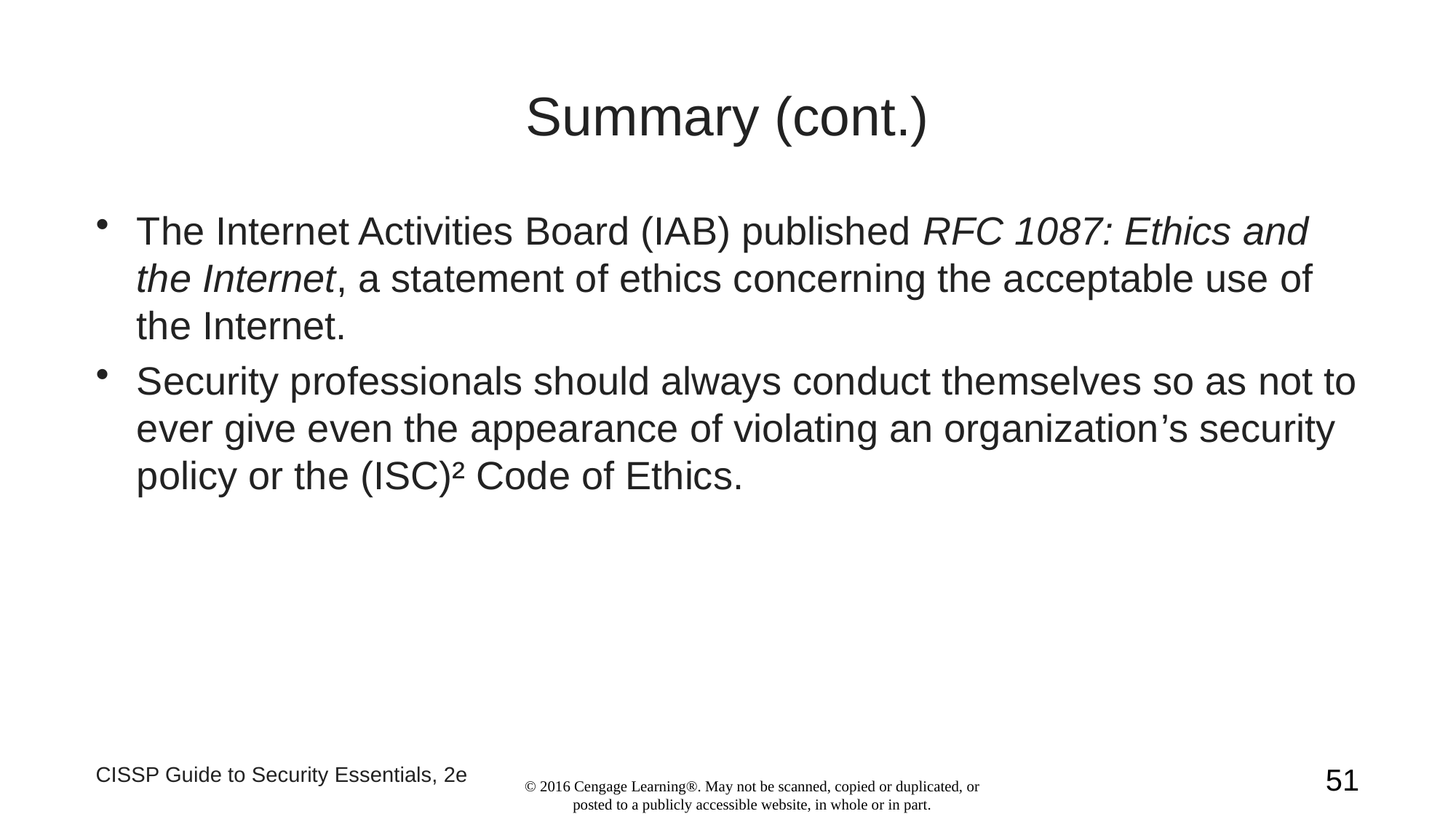

# Summary (cont.)
The Internet Activities Board (IAB) published RFC 1087: Ethics and the Internet, a statement of ethics concerning the acceptable use of the Internet.
Security professionals should always conduct themselves so as not to ever give even the appearance of violating an organization’s security policy or the (ISC)² Code of Ethics.
CISSP Guide to Security Essentials, 2e
51
© 2016 Cengage Learning®. May not be scanned, copied or duplicated, or posted to a publicly accessible website, in whole or in part.